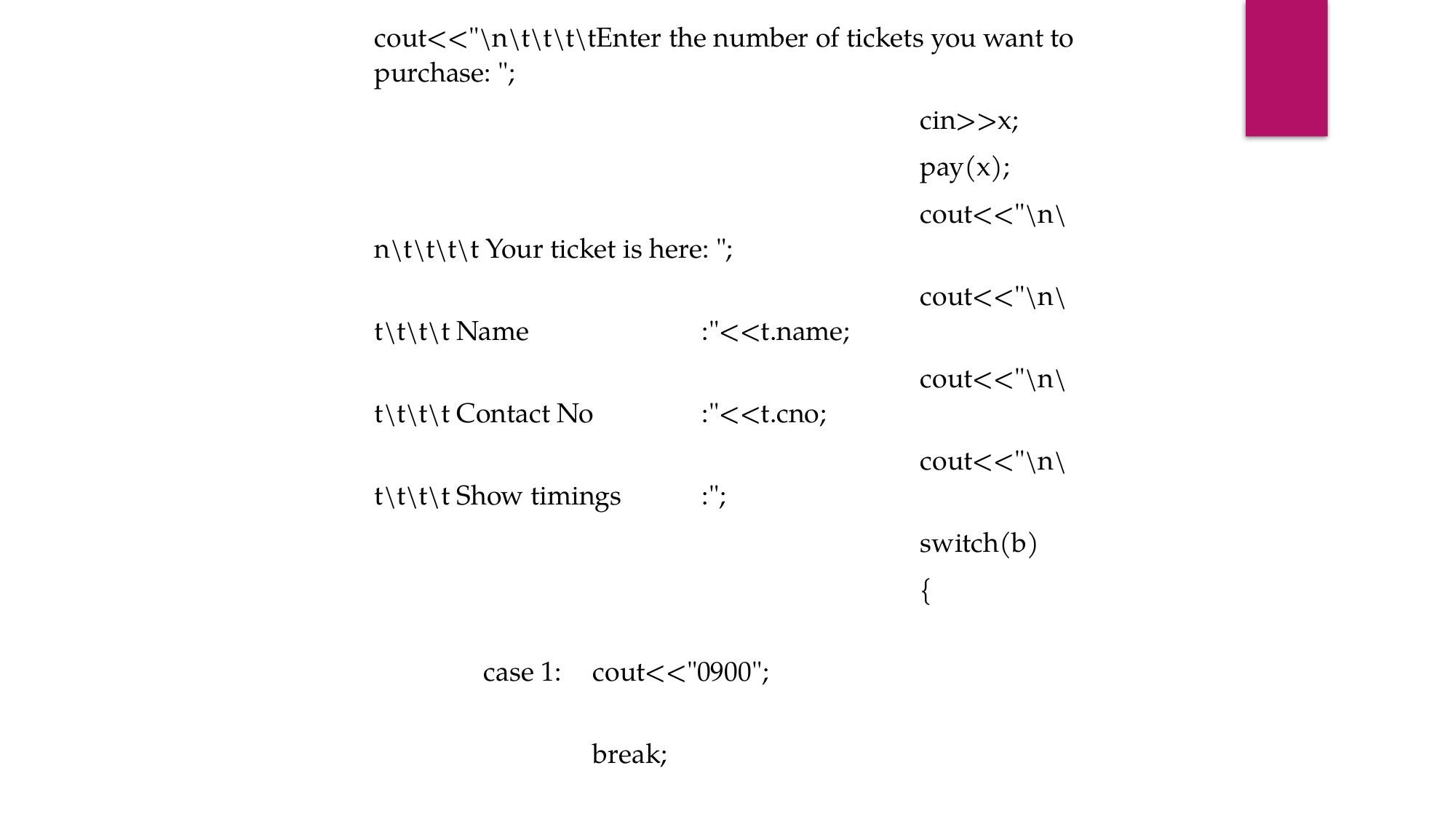

cout<<"\n\t\t\t\tEnter the number of tickets you want to purchase: ";
					cin>>x;
					pay(x);
					cout<<"\n\n\t\t\t\t Your ticket is here: ";
					cout<<"\n\t\t\t\t Name 		:"<<t.name;
					cout<<"\n\t\t\t\t Contact No	:"<<t.cno;
					cout<<"\n\t\t\t\t Show timings 	:";
					switch(b)
					{
							case 1:	cout<<"0900";
								break;
							case 2:	cout<<"1300";
								break;